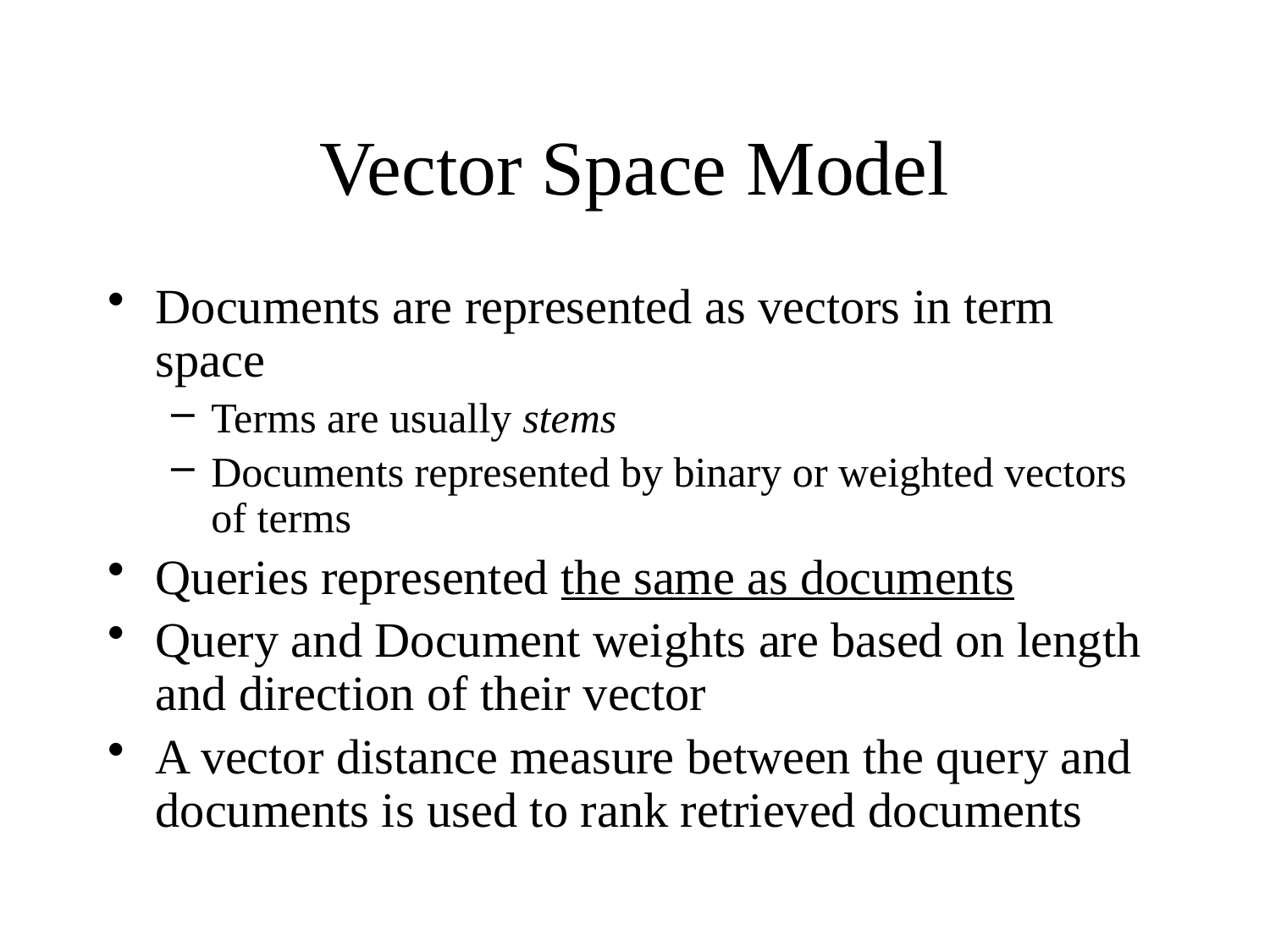

# Vector Space Model
Documents are represented as vectors in term space
Terms are usually stems
Documents represented by binary or weighted vectors of terms
Queries represented the same as documents
Query and Document weights are based on length and direction of their vector
A vector distance measure between the query and documents is used to rank retrieved documents